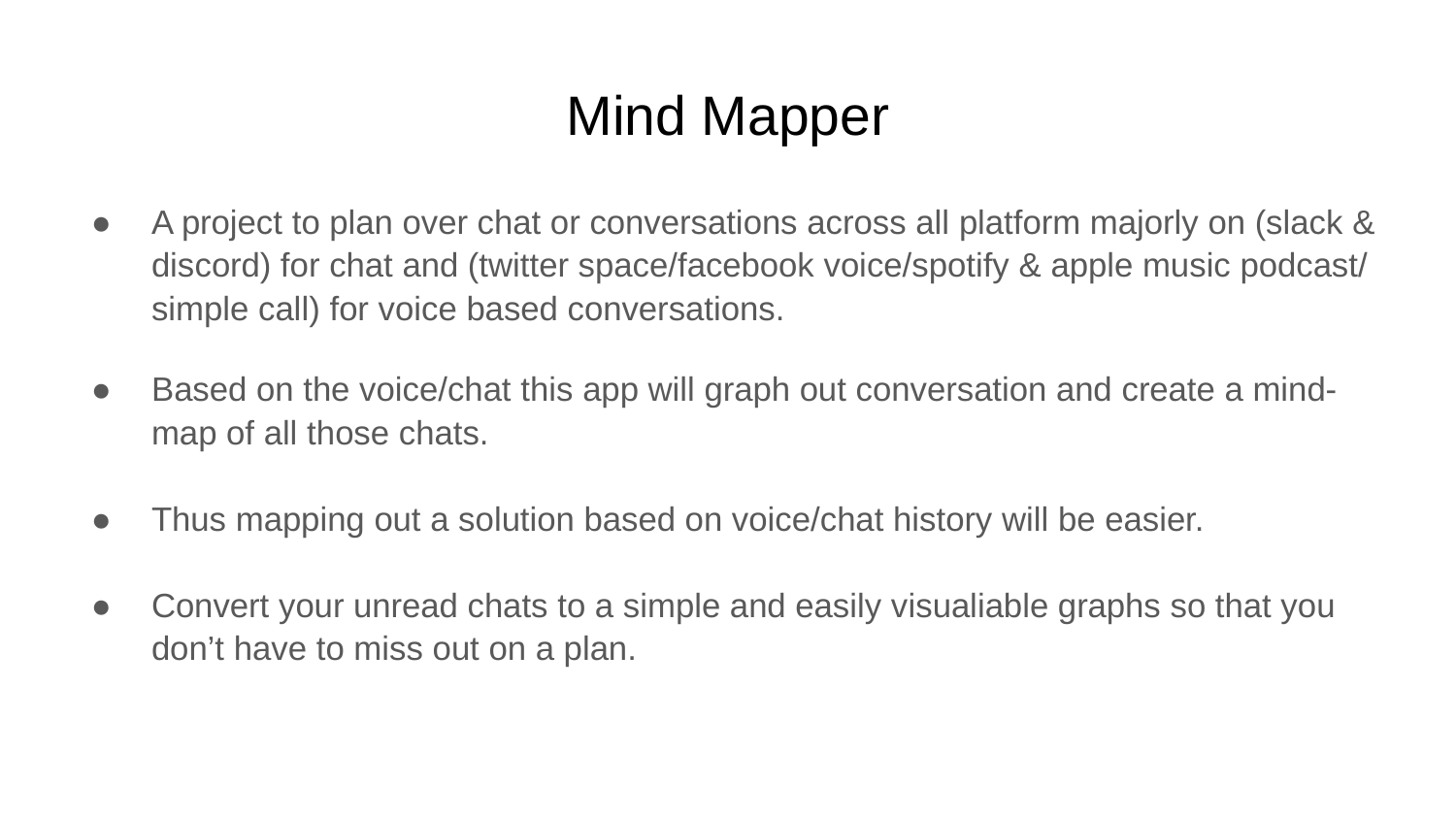

# Mind Mapper
A project to plan over chat or conversations across all platform majorly on (slack & discord) for chat and (twitter space/facebook voice/spotify & apple music podcast/ simple call) for voice based conversations.
Based on the voice/chat this app will graph out conversation and create a mind-map of all those chats.
Thus mapping out a solution based on voice/chat history will be easier.

Convert your unread chats to a simple and easily visualiable graphs so that you don’t have to miss out on a plan.